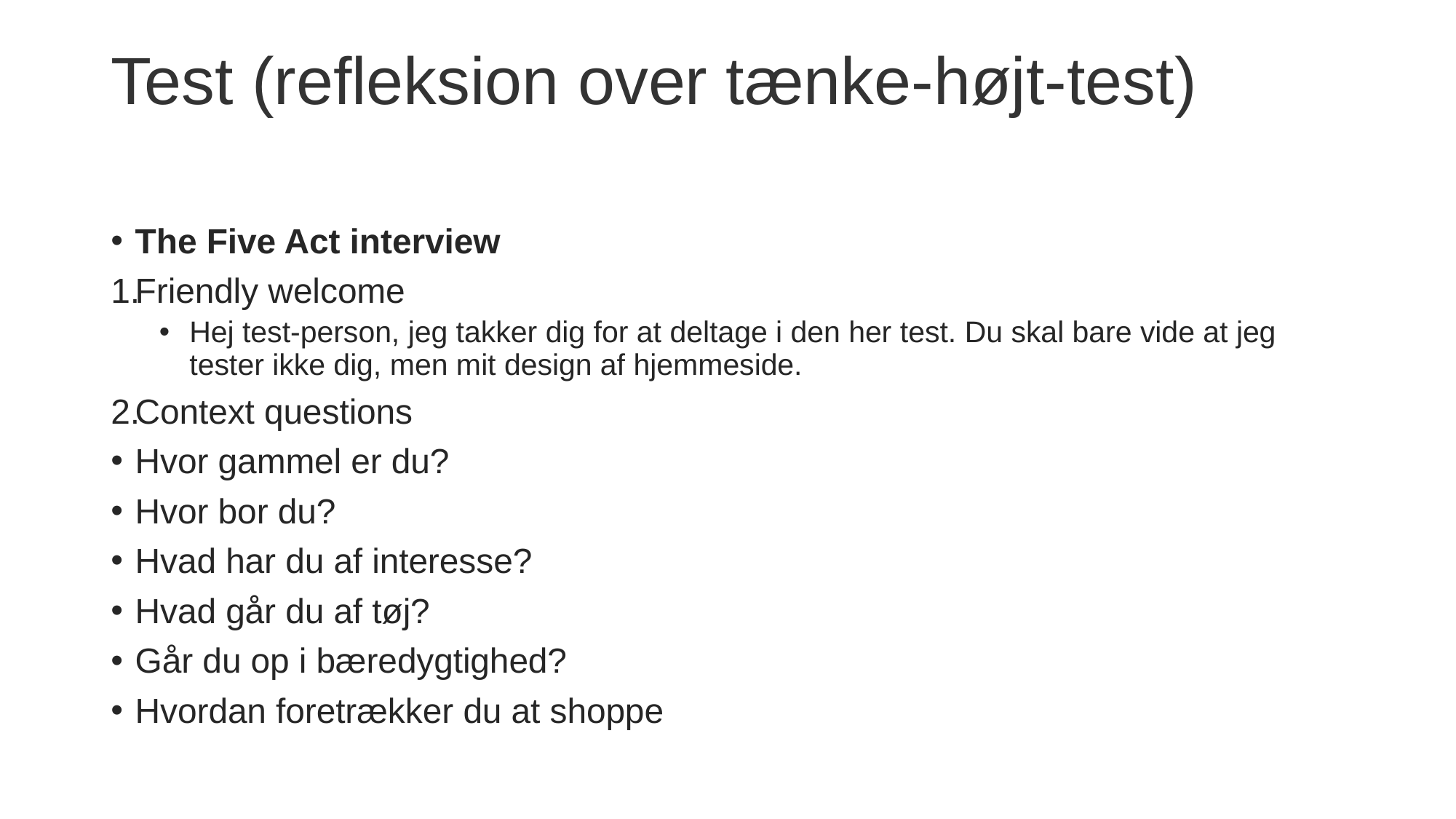

# Test (refleksion over tænke-højt-test)
The Five Act interview
Friendly welcome
Hej test-person, jeg takker dig for at deltage i den her test. Du skal bare vide at jeg tester ikke dig, men mit design af hjemmeside.
Context questions
Hvor gammel er du?
Hvor bor du?
Hvad har du af interesse?
Hvad går du af tøj?
Går du op i bæredygtighed?
Hvordan foretrækker du at shoppe